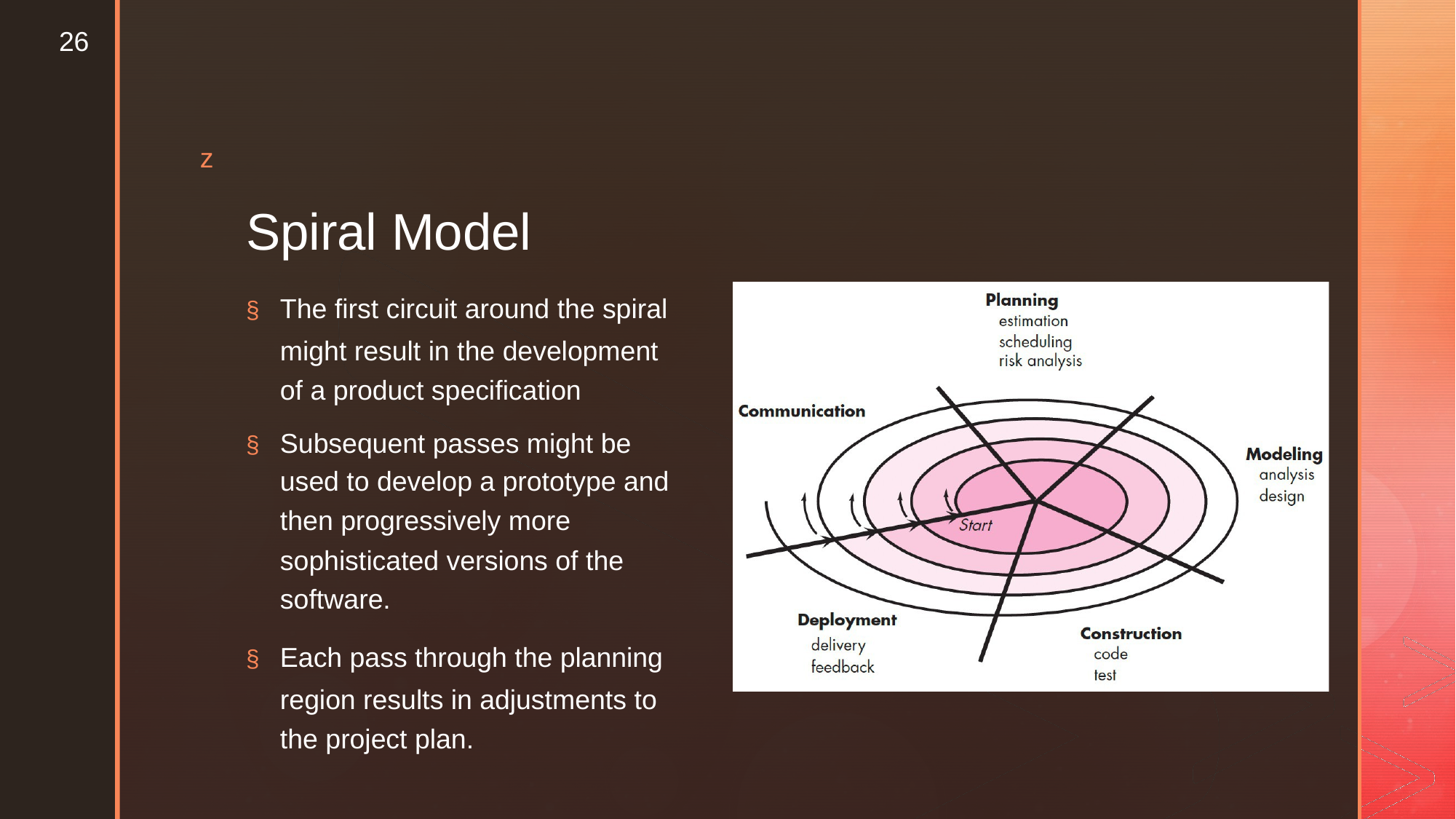

26
z
Spiral Model

The first circuit around the spiral
might result in the development of a product specification
§
Subsequent passes might be
used to develop a prototype and
then progressively more
sophisticated versions of the
software.
§
Each pass through the planning
region results in adjustments to the project plan.
§